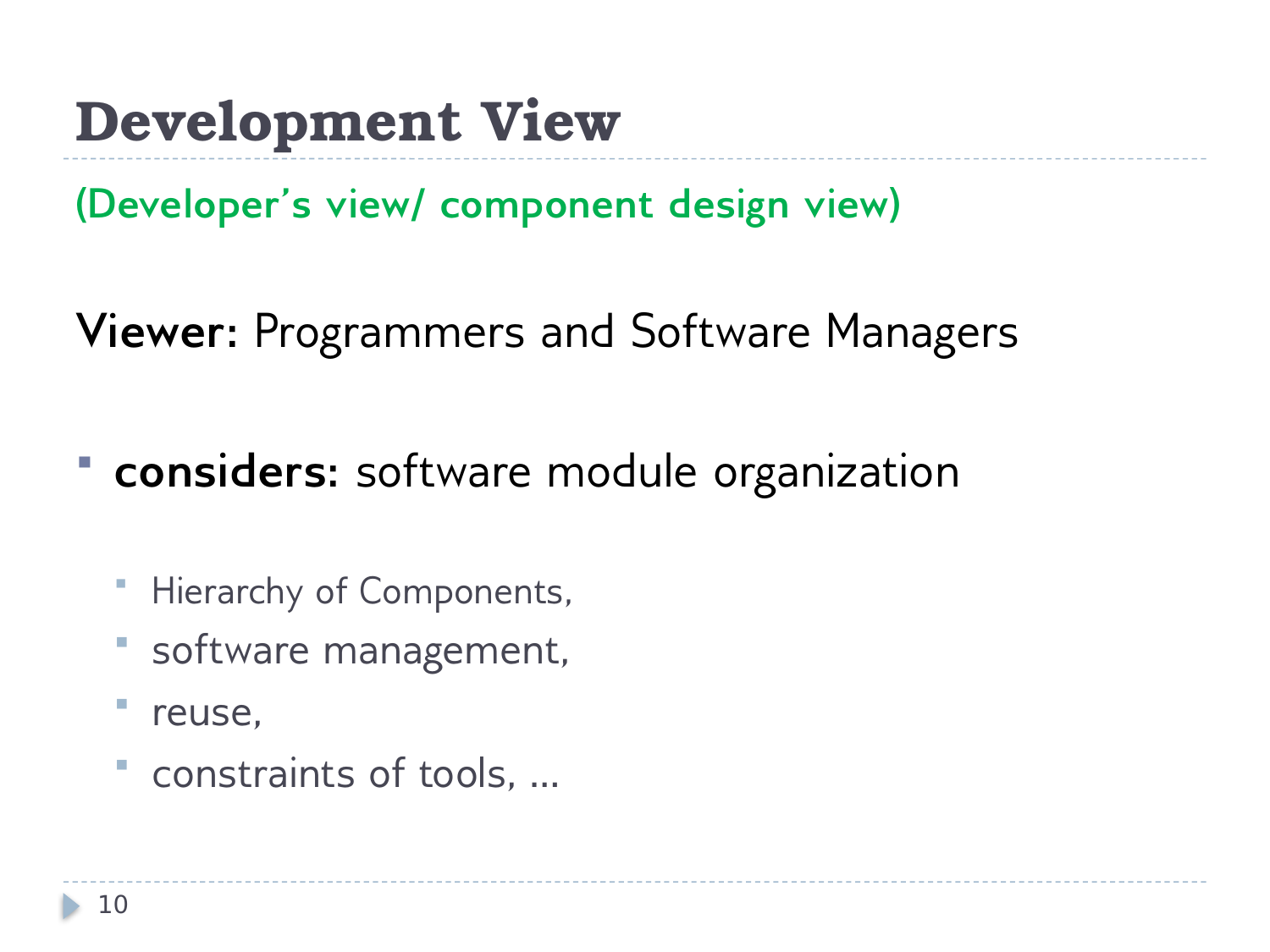

# Development View
(Developer’s view/ component design view)

Viewer: Programmers and Software Managers

considers: software module organization
Hierarchy of Components,
software management,
reuse,
constraints of tools, …
10